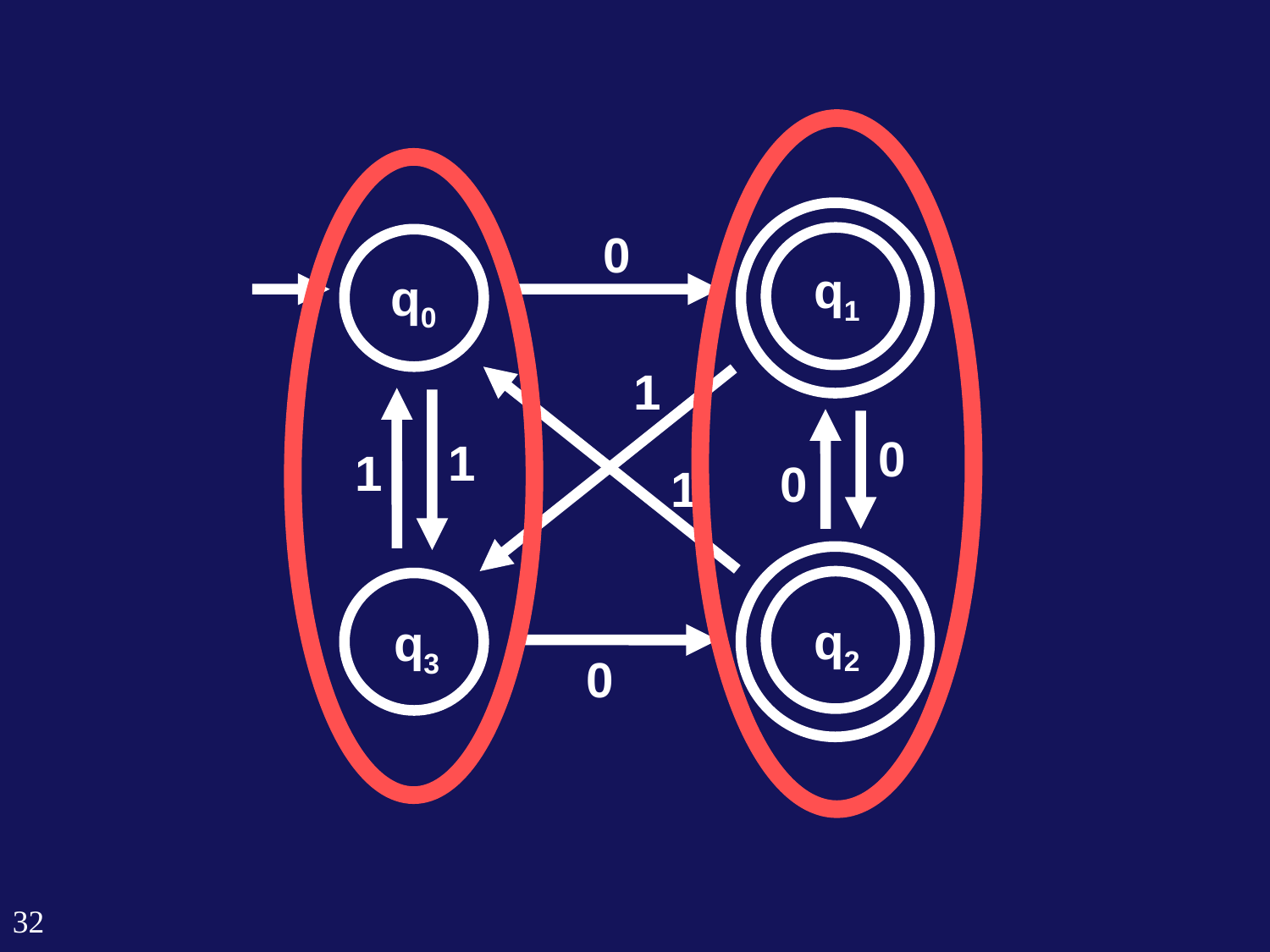

0

1

0
1
1
0
1

0
q1
q0
q2
q3